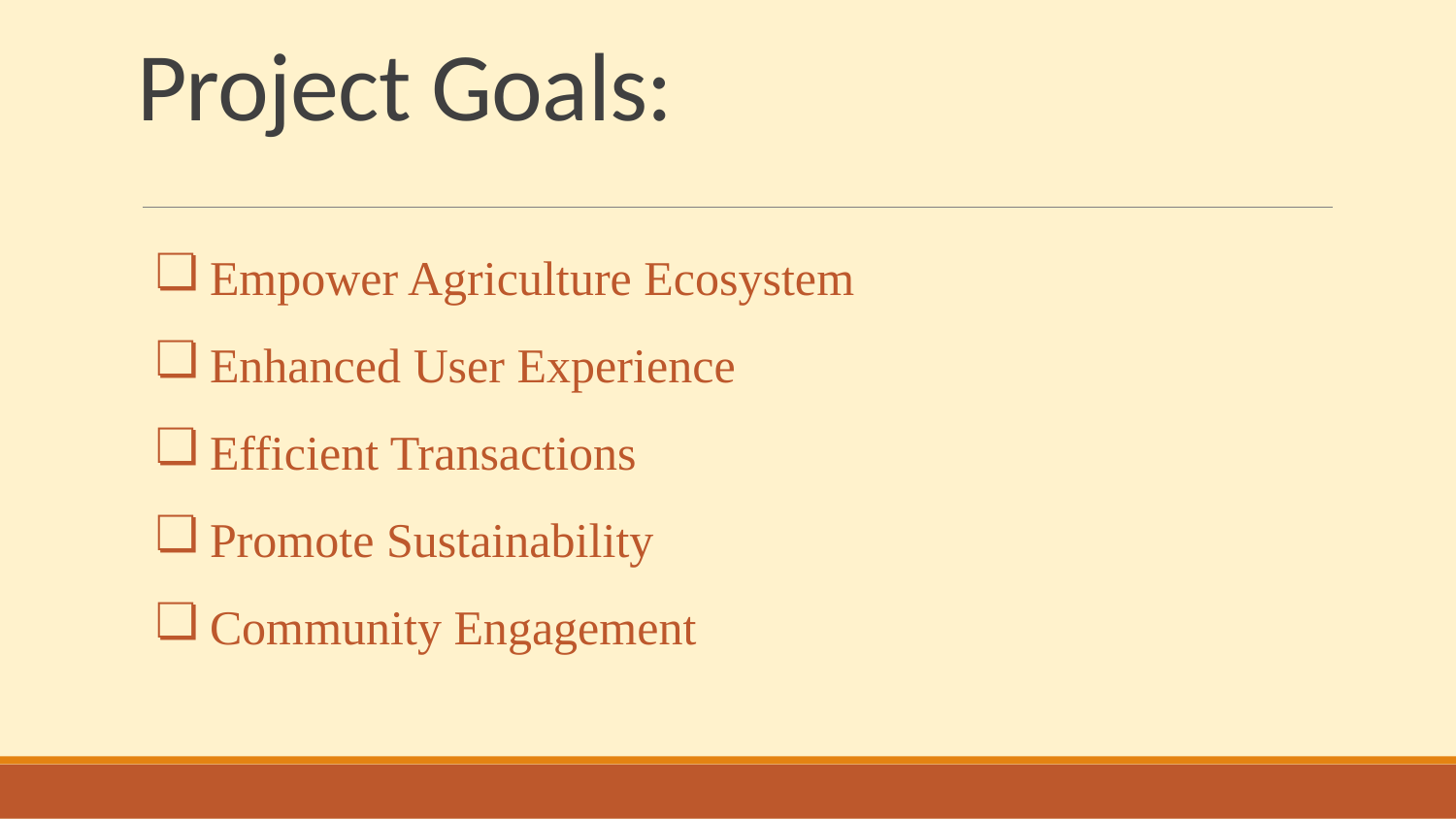

# Project Goals:
Empower Agriculture Ecosystem
Enhanced User Experience
Efficient Transactions
Promote Sustainability
Community Engagement